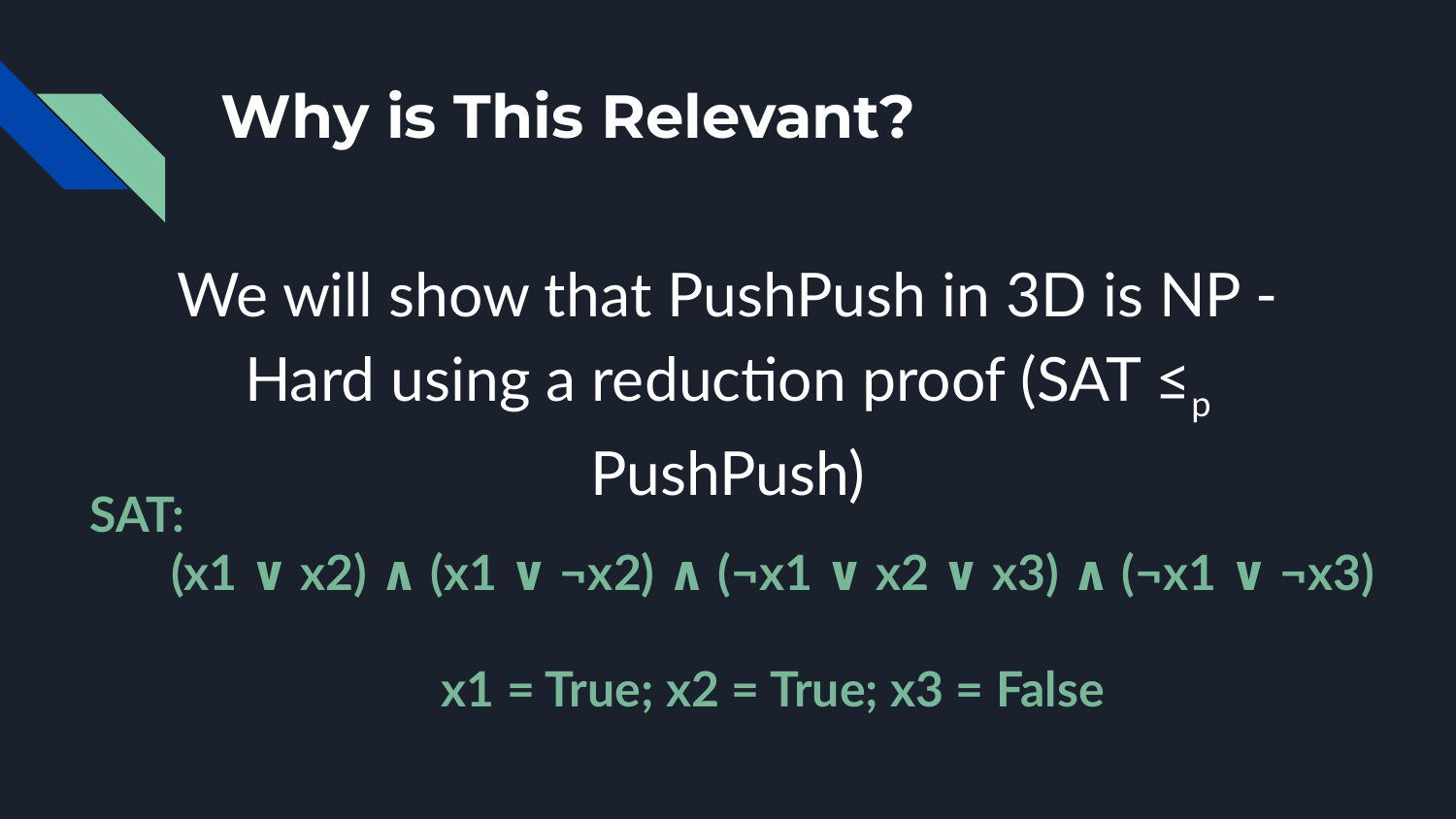

# Why is This Relevant?
We will show that PushPush in 3D is NP -Hard using a reduction proof (SAT ≤p PushPush)
SAT:
(x1 ∨ x2) ∧ (x1 ∨ ¬x2) ∧ (¬x1 ∨ x2 ∨ x3) ∧ (¬x1 ∨ ¬x3)

x1 = True; x2 = True; x3 = False